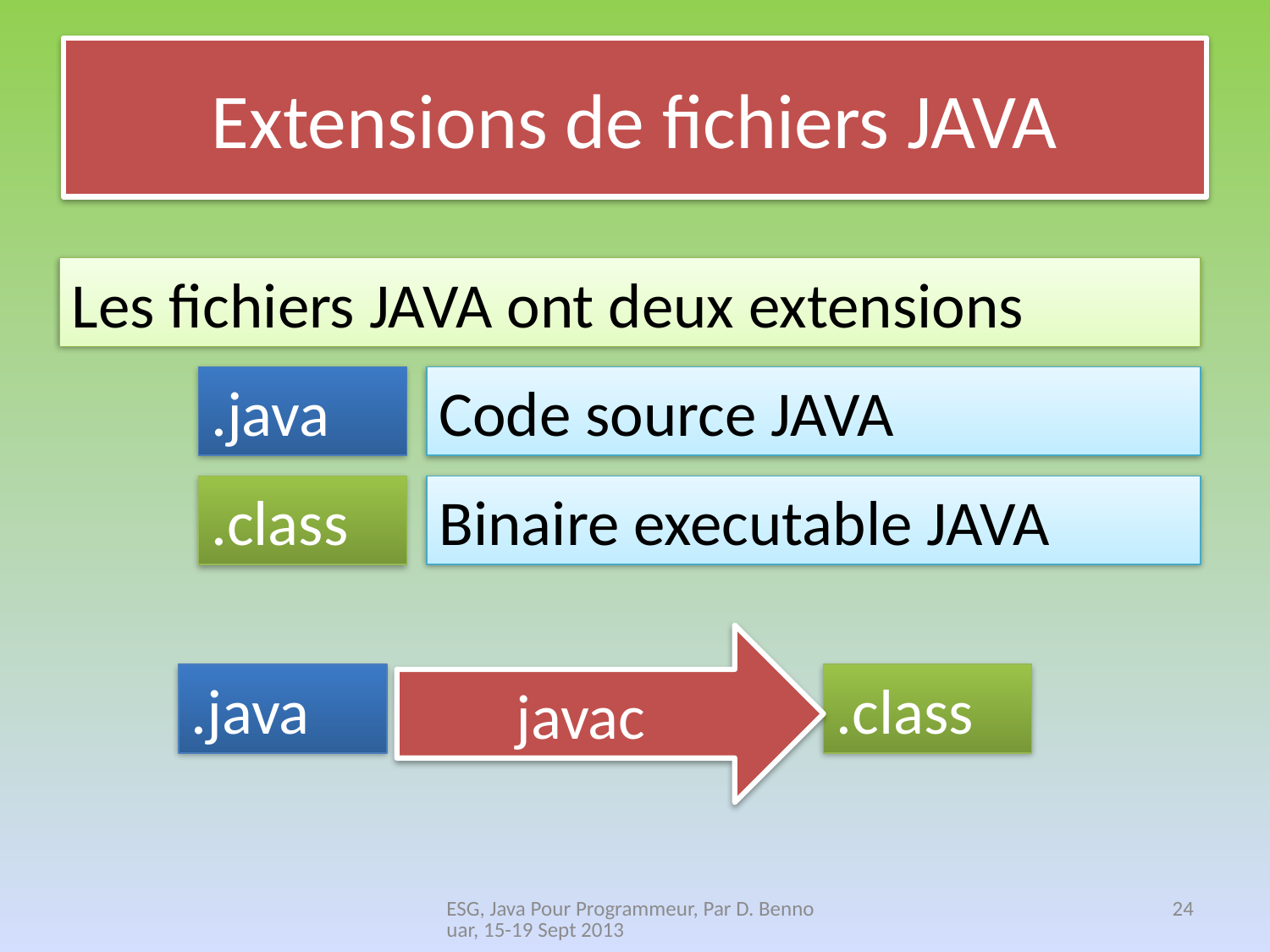

# Extensions de fichiers JAVA
Les fichiers JAVA ont deux extensions
.java
Code source JAVA
.class
Binaire executable JAVA
javac
.java
.class
ESG, Java Pour Programmeur, Par D. Bennouar, 15-19 Sept 2013
24